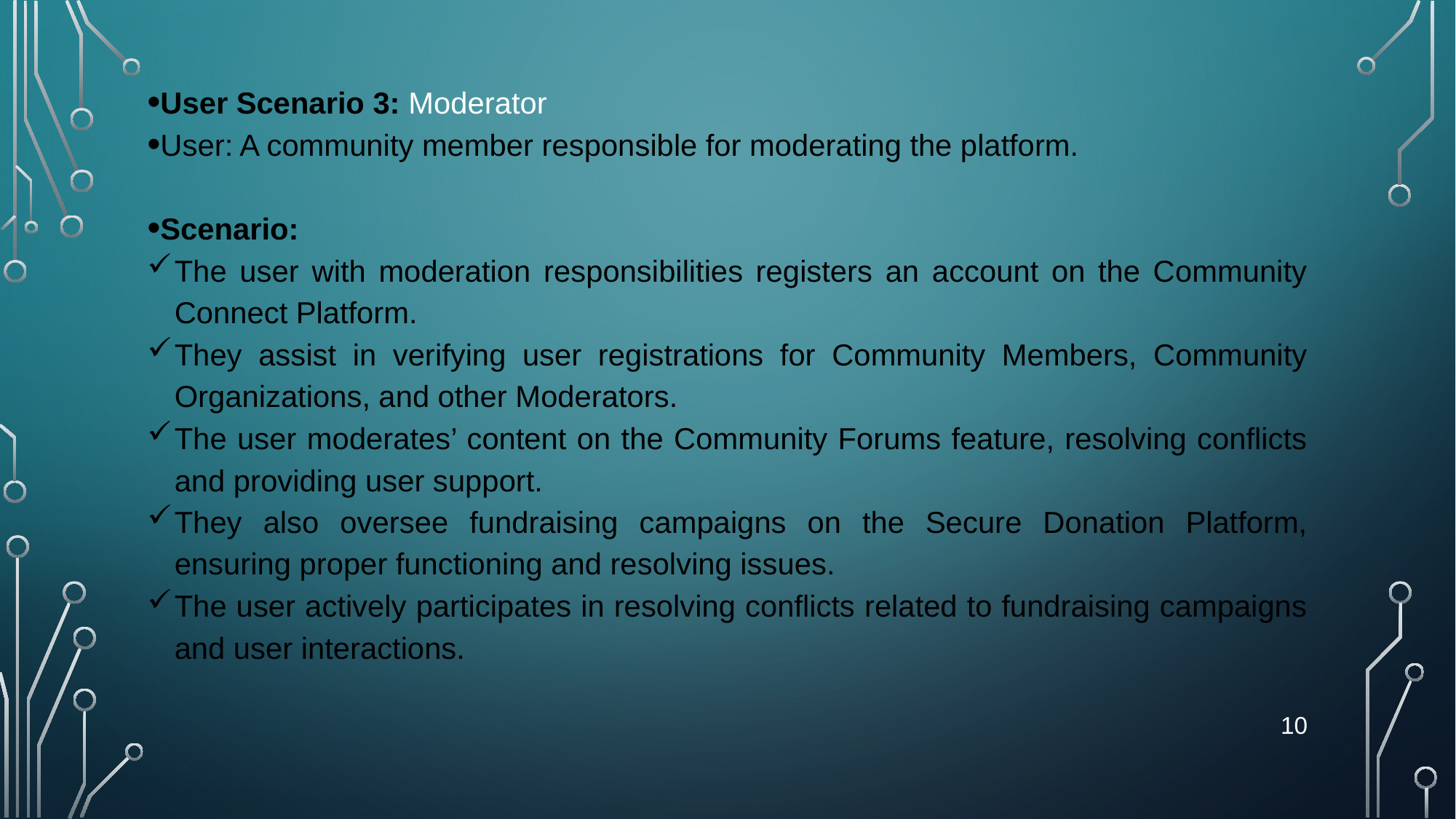

User Scenario 3: Moderator
User: A community member responsible for moderating the platform.

Scenario:
The user with moderation responsibilities registers an account on the Community Connect Platform.
They assist in verifying user registrations for Community Members, Community Organizations, and other Moderators.
The user moderates’ content on the Community Forums feature, resolving conflicts and providing user support.
They also oversee fundraising campaigns on the Secure Donation Platform, ensuring proper functioning and resolving issues.
The user actively participates in resolving conflicts related to fundraising campaigns and user interactions.

10